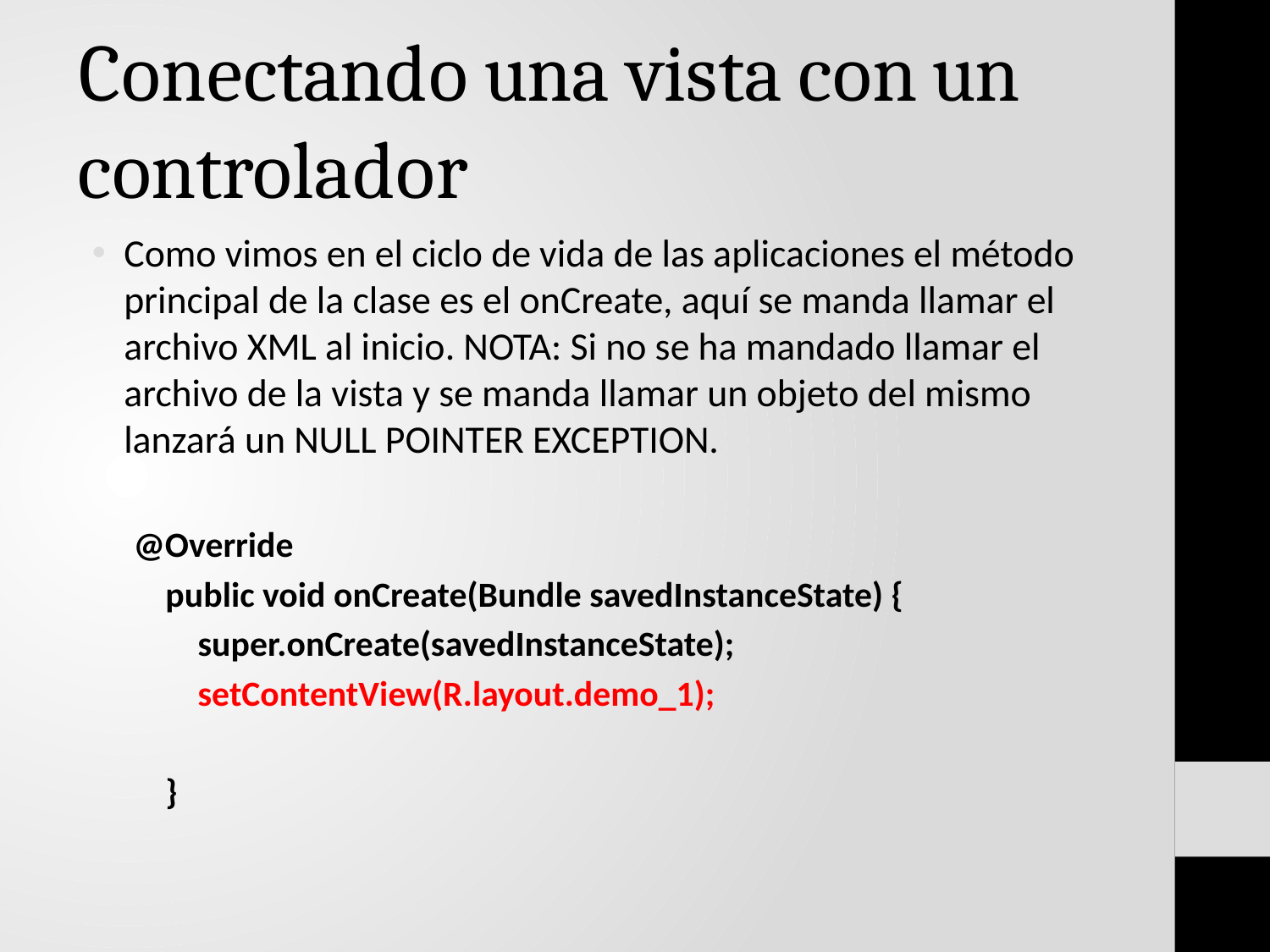

# Conectando una vista con un controlador
Como vimos en el ciclo de vida de las aplicaciones el método principal de la clase es el onCreate, aquí se manda llamar el archivo XML al inicio. NOTA: Si no se ha mandado llamar el archivo de la vista y se manda llamar un objeto del mismo lanzará un NULL POINTER EXCEPTION.

@Override
    public void onCreate(Bundle savedInstanceState) {
        super.onCreate(savedInstanceState);
        setContentView(R.layout.demo_1);

    }